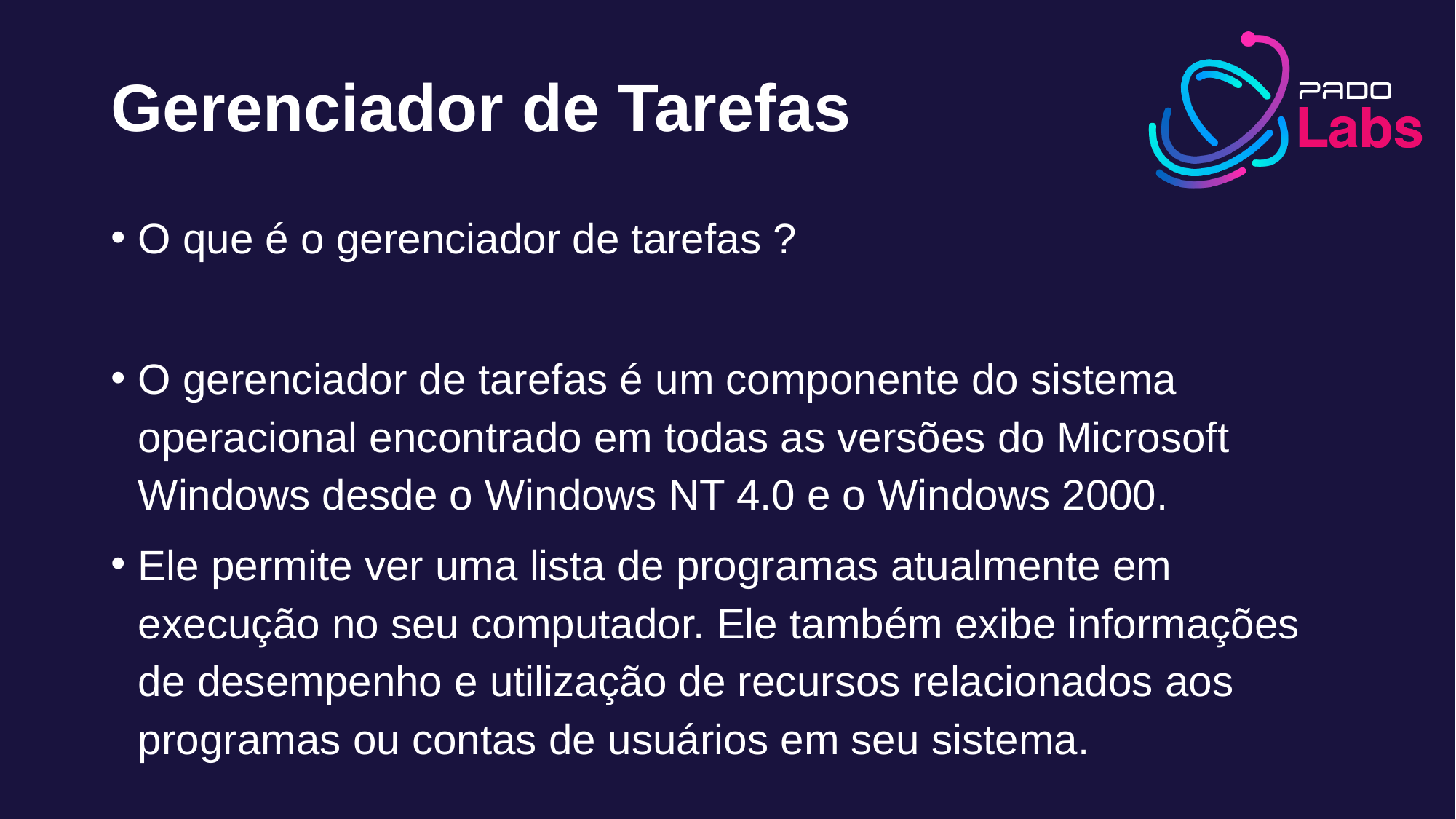

# Gerenciador de Tarefas
O que é o gerenciador de tarefas ?

O gerenciador de tarefas é um componente do sistema operacional encontrado em todas as versões do Microsoft Windows desde o Windows NT 4.0 e o Windows 2000.
Ele permite ver uma lista de programas atualmente em execução no seu computador. Ele também exibe informações de desempenho e utilização de recursos relacionados aos programas ou contas de usuários em seu sistema.